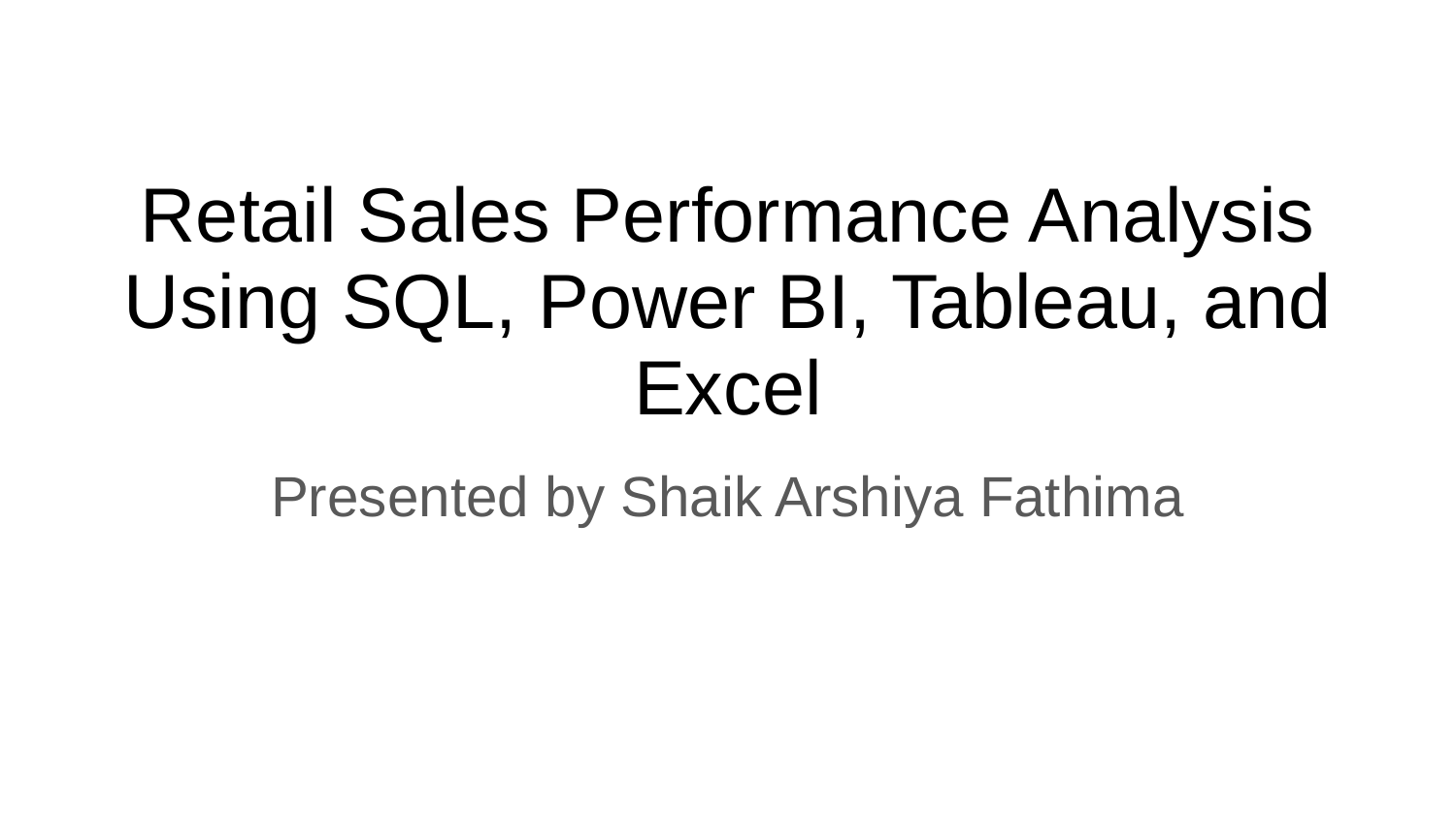

# Retail Sales Performance Analysis Using SQL, Power BI, Tableau, and Excel
Presented by Shaik Arshiya Fathima